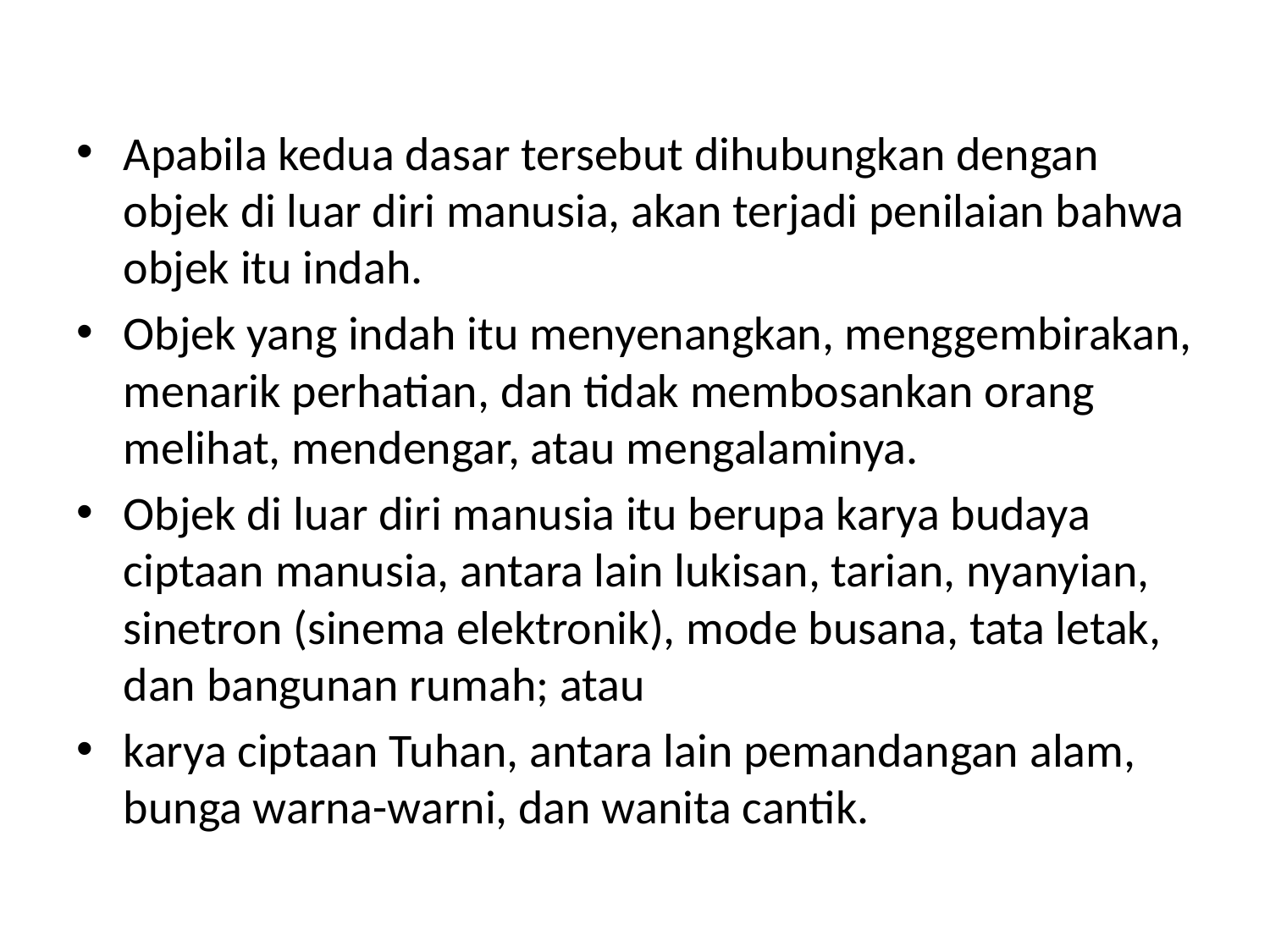

#
Apabila kedua dasar tersebut dihubungkan dengan objek di luar diri manusia, akan terjadi penilaian bahwa objek itu indah.
Objek yang indah itu menyenangkan, menggembirakan, menarik perhatian, dan tidak membosankan orang melihat, mendengar, atau mengalaminya.
Objek di luar diri manusia itu berupa karya budaya ciptaan manusia, antara lain lukisan, tarian, nyanyian, sinetron (sinema elektronik), mode busana, tata letak, dan bangunan rumah; atau
karya ciptaan Tuhan, antara lain pemandangan alam, bunga warna-warni, dan wanita cantik.